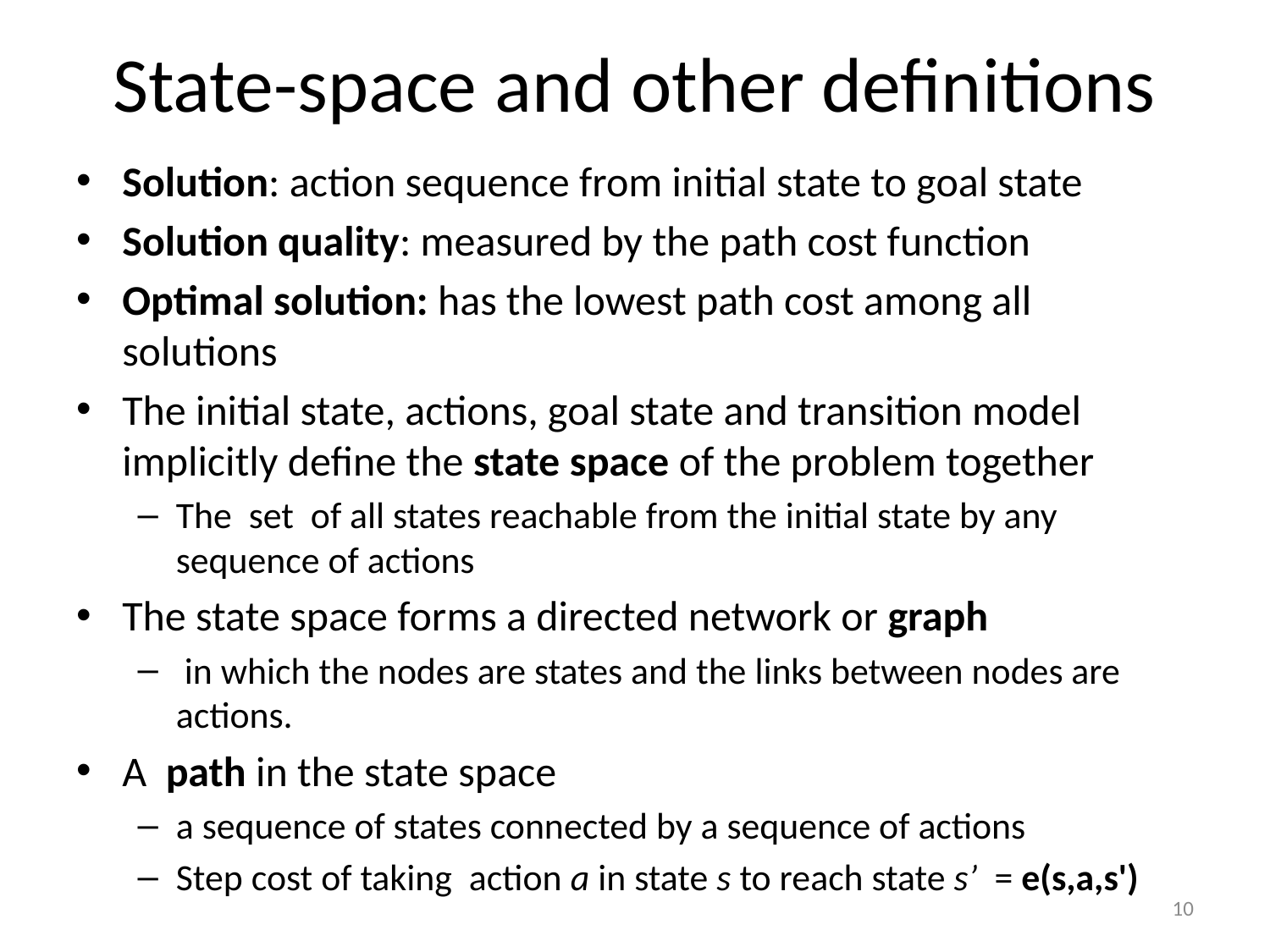

# State-space and other definitions
Solution: action sequence from initial state to goal state
Solution quality: measured by the path cost function
Optimal solution: has the lowest path cost among all solutions
The initial state, actions, goal state and transition model implicitly define the state space of the problem together
The  set  of all states reachable from the initial state by any sequence of actions
The state space forms a directed network or graph
 in which the nodes are states and the links between nodes are actions.
A  path in the state space
a sequence of states connected by a sequence of actions
Step cost of taking  action a in state s to reach state s’  = e(s,a,s')

10